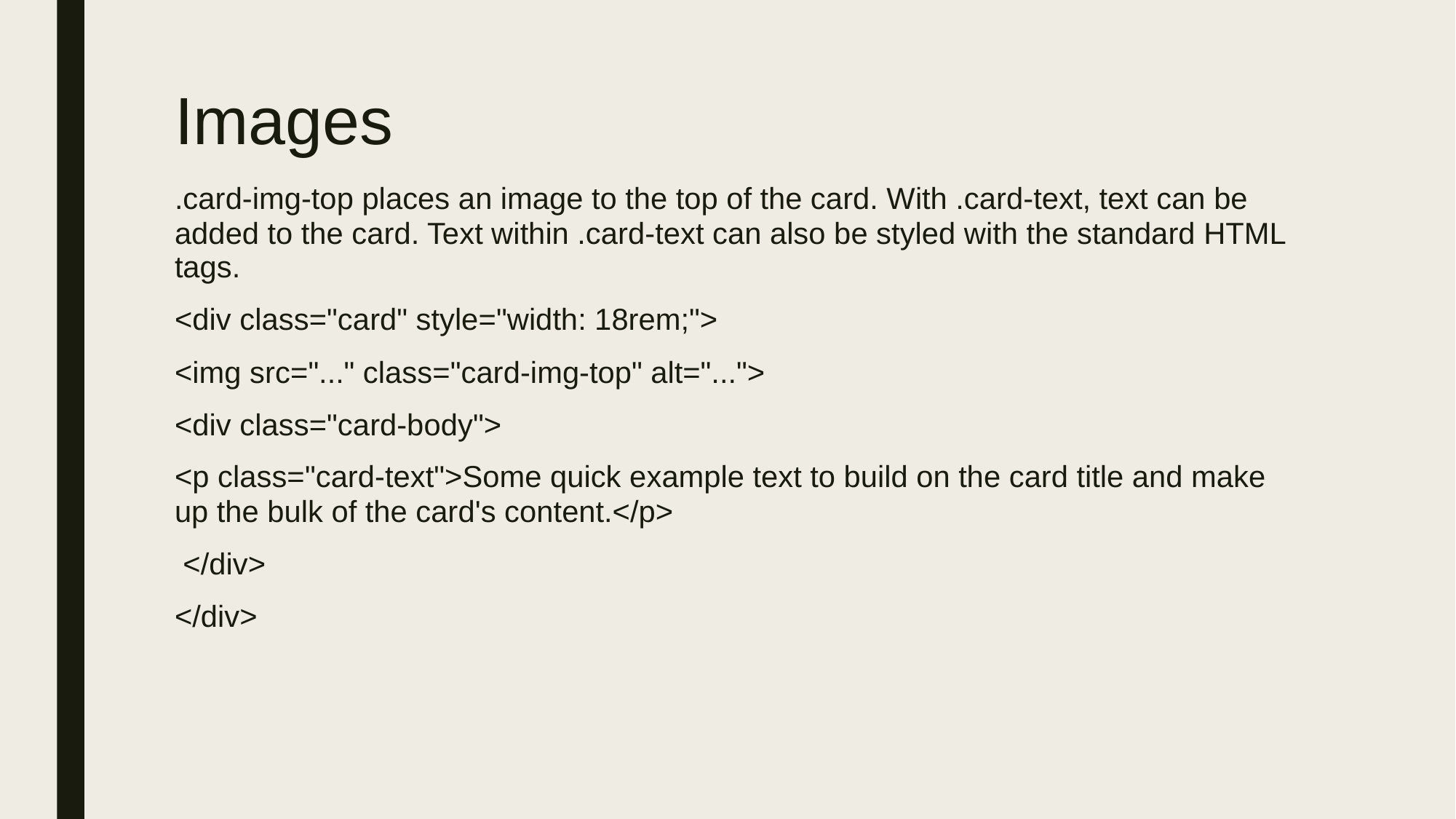

# Images
.card-img-top places an image to the top of the card. With .card-text, text can be added to the card. Text within .card-text can also be styled with the standard HTML tags.
<div class="card" style="width: 18rem;">
<img src="..." class="card-img-top" alt="...">
<div class="card-body">
<p class="card-text">Some quick example text to build on the card title and make up the bulk of the card's content.</p>
 </div>
</div>